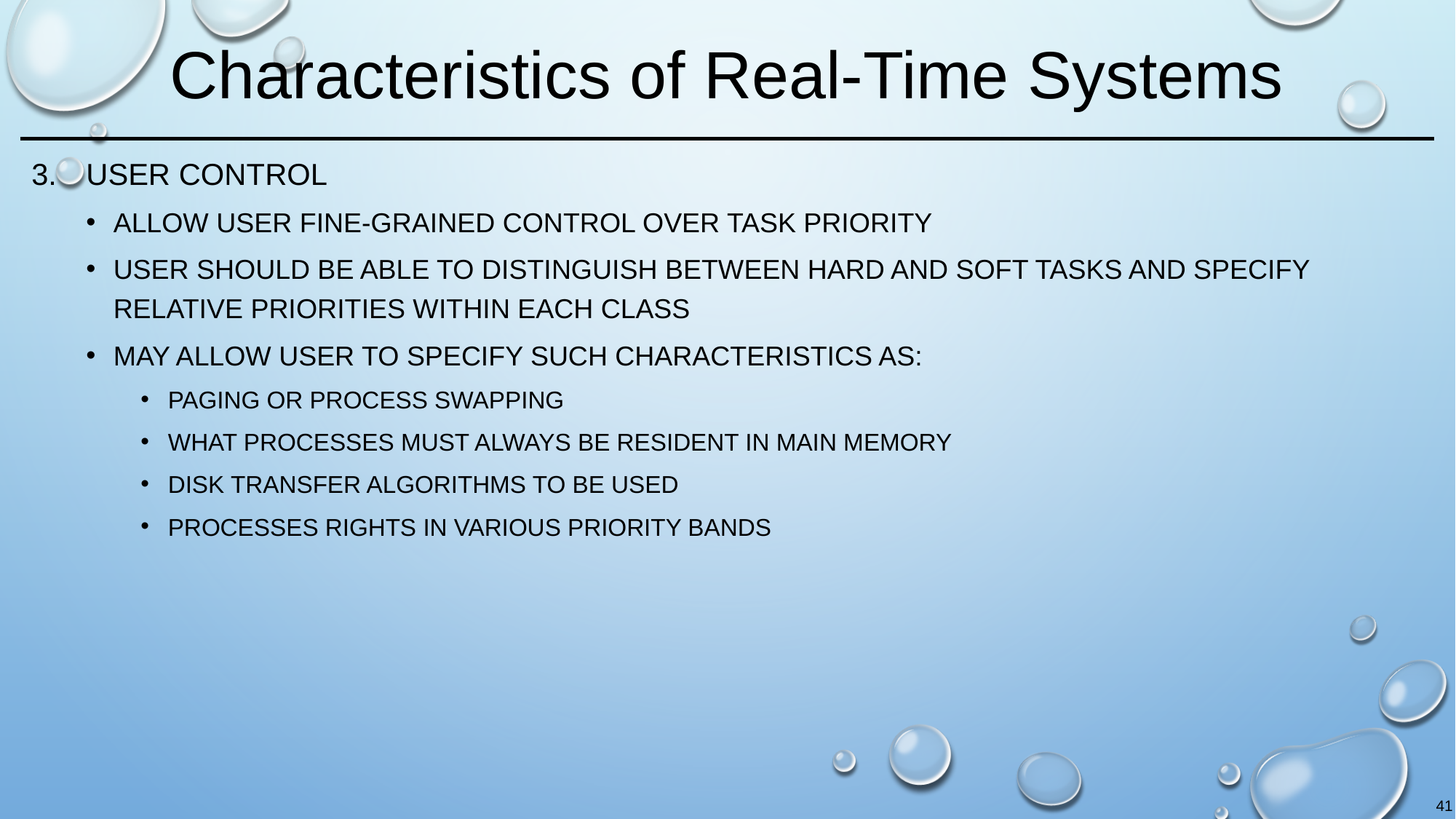

# Characteristics of Real-Time Systems
User control
Allow user fine-grained control over task priority
User should be able to distinguish between hard and soft tasks and specify relative priorities within each class
May allow user to specify such characteristics as:
paging or process swapping
what processes must always be resident in main memory
disk transfer algorithms to be used
processes rights in various priority bands
41